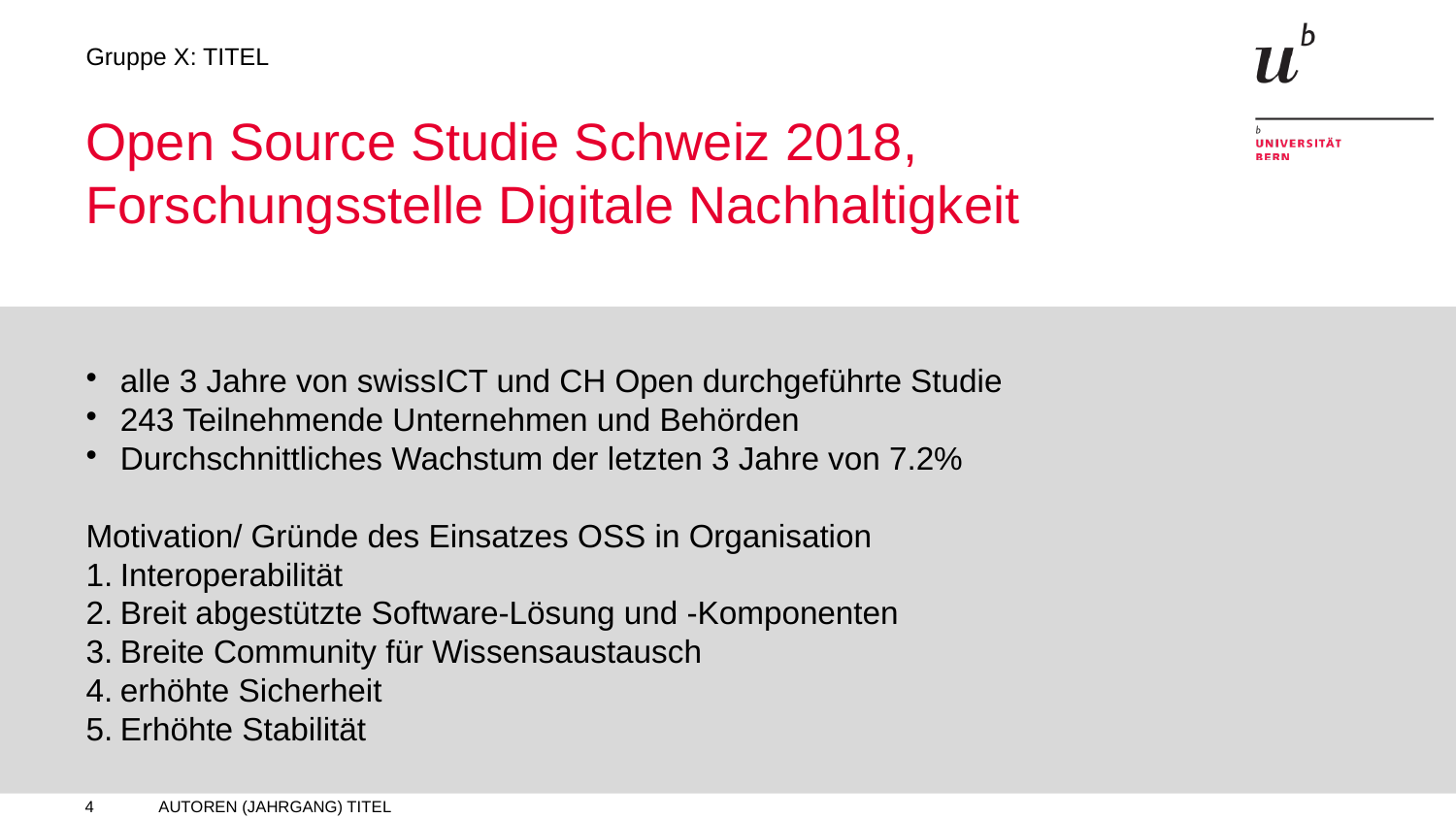

Open Source Studie Schweiz 2018, Forschungsstelle Digitale Nachhaltigkeit
alle 3 Jahre von swissICT und CH Open durchgeführte Studie
243 Teilnehmende Unternehmen und Behörden
Durchschnittliches Wachstum der letzten 3 Jahre von 7.2%

Motivation/ Gründe des Einsatzes OSS in Organisation
Interoperabilität
Breit abgestützte Software-Lösung und -Komponenten
Breite Community für Wissensaustausch
erhöhte Sicherheit
Erhöhte Stabilität
AUTOREN (JAHRGANG) TITEL